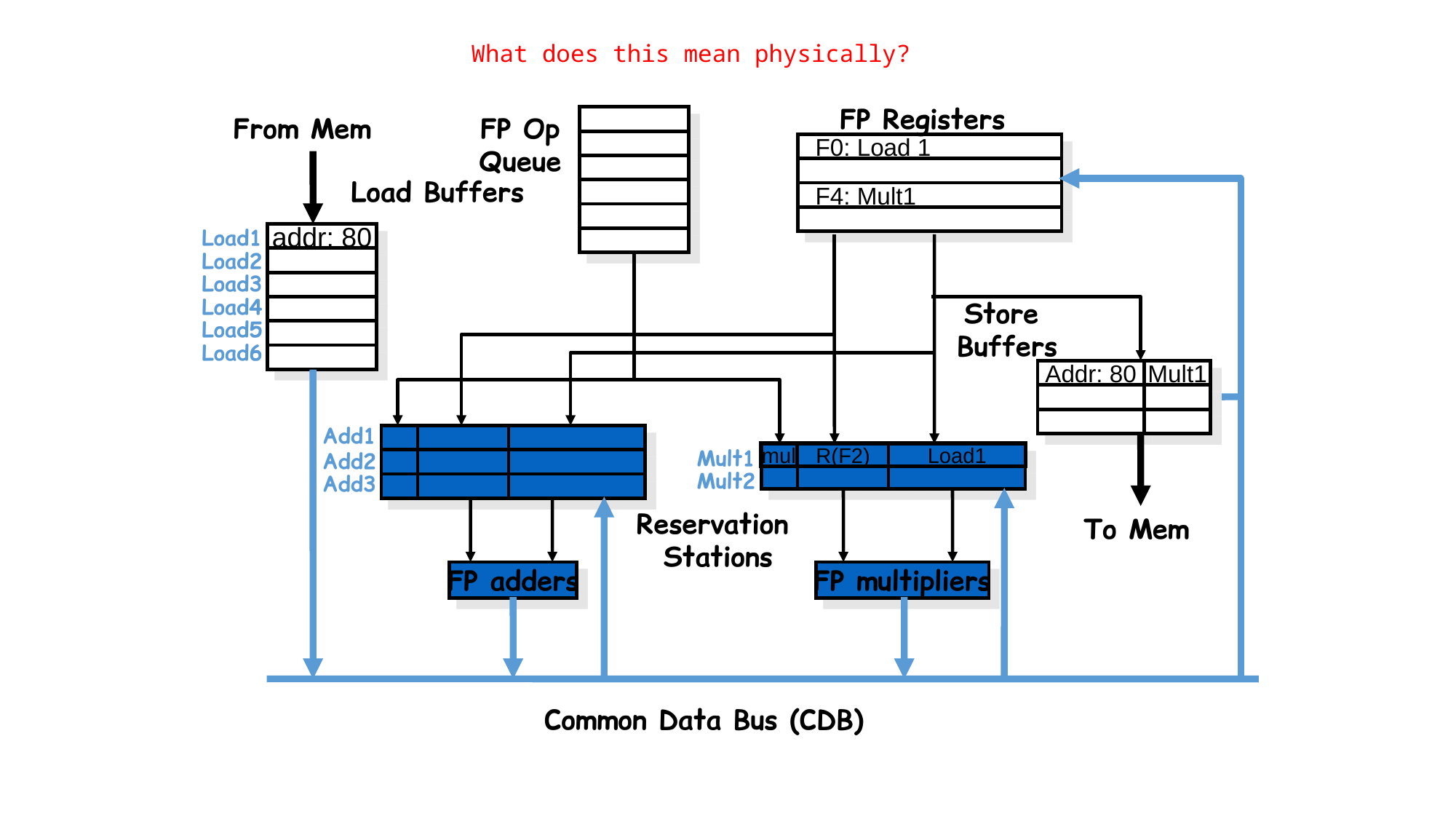

# What does this mean physically?
FP Registers
From Mem
FP Op
Queue

 F0: Load 1

Load Buffers

 F4: Mult1

Load1
Load2
Load3
Load4
Load5
Load6
addr: 80

Store
Buffers
Addr: 80
Mult1

Add1
Add2
Add3

Mult1
Mult2
mul
R(F2)
Load1

Reservation
Stations
To Mem
FP adders
FP multipliers

Common Data Bus (CDB)